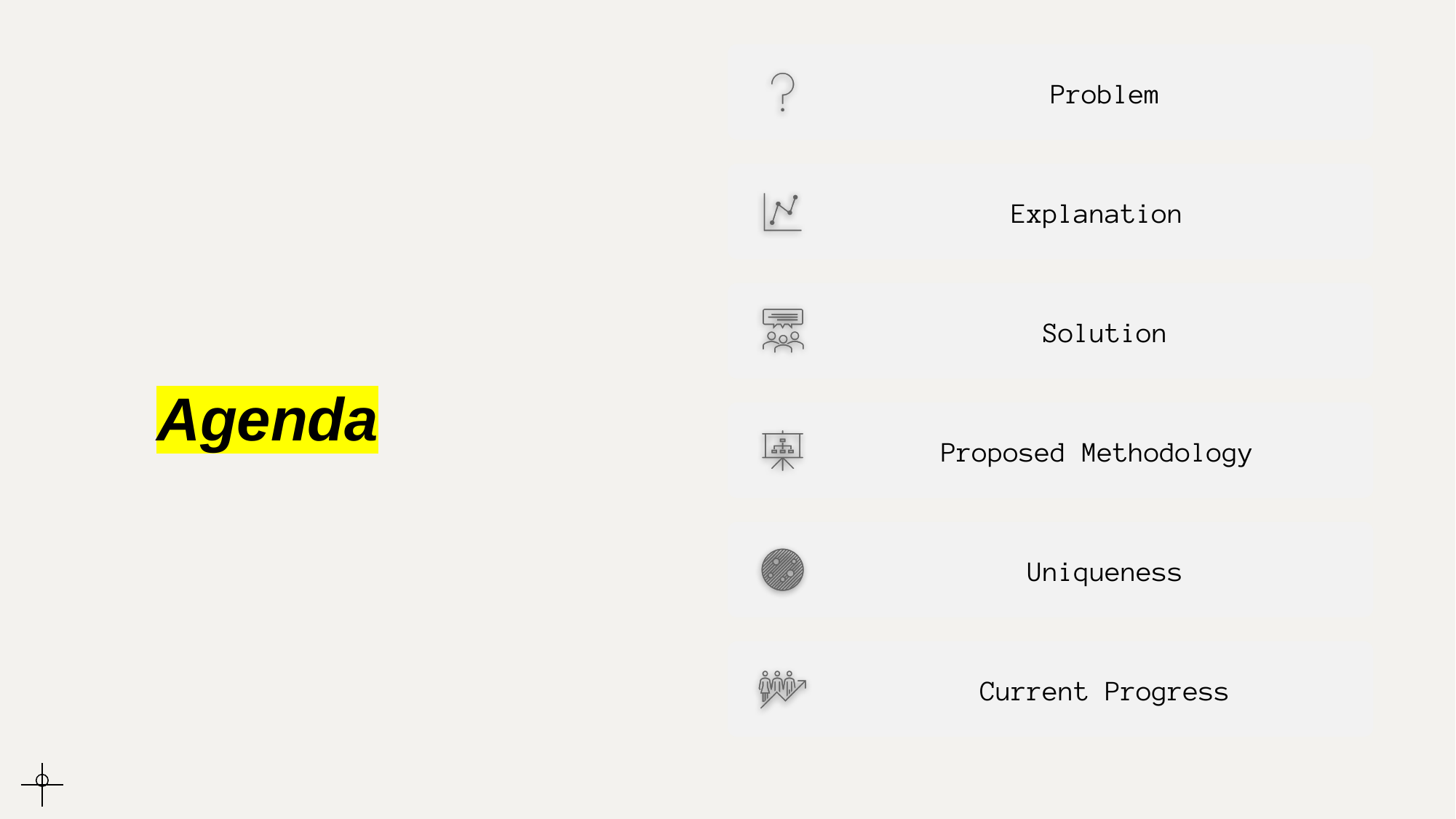

Problem
Explanation
Solution
Proposed Methodology
Uniqueness
Current Progress
# Agenda